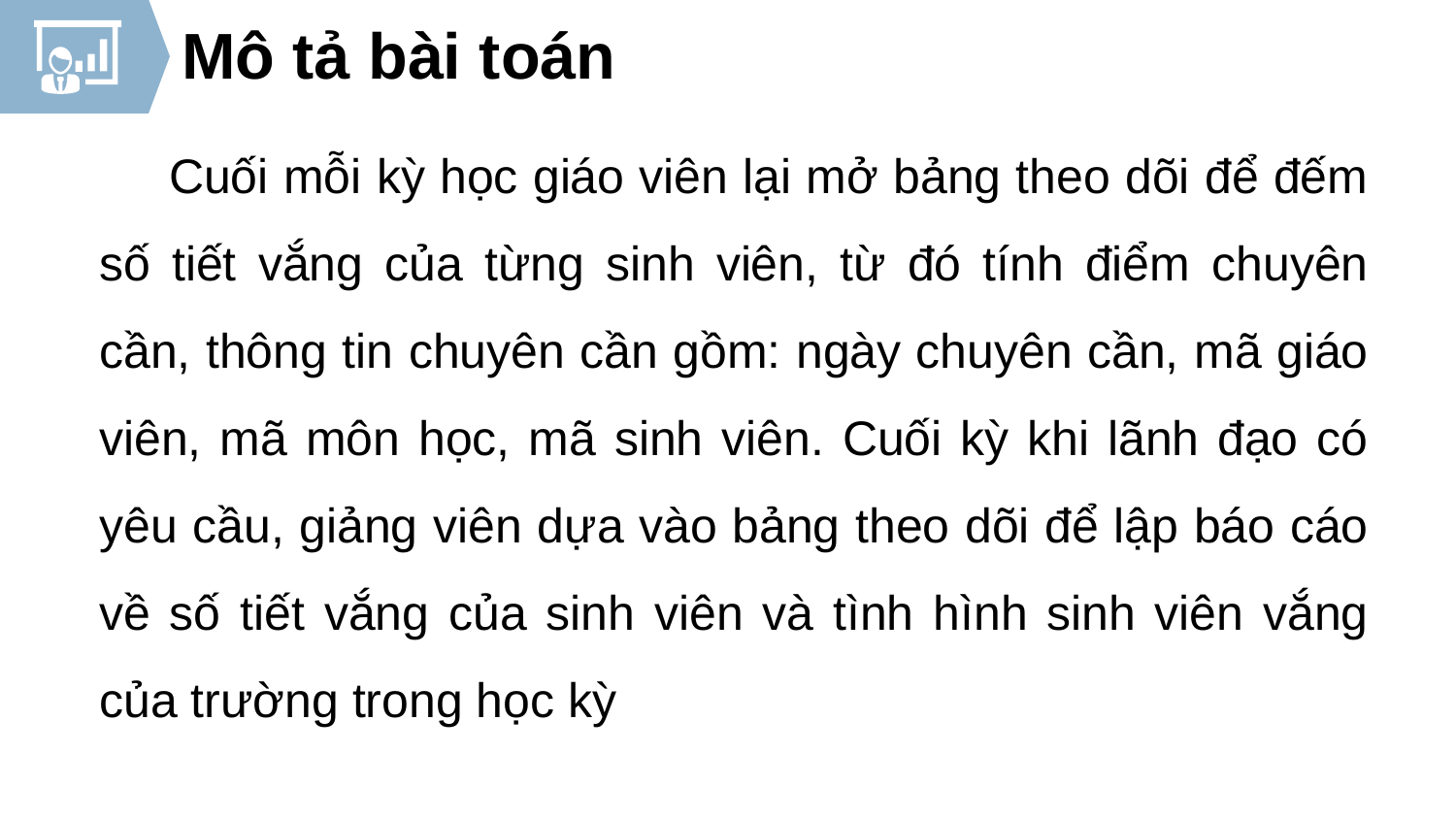

Mô tả bài toán

      Cuối mỗi kỳ học giáo viên lại mở bảng theo dõi để đếm số tiết vắng của từng sinh viên, từ đó tính điểm chuyên cần, thông tin chuyên cần gồm: ngày chuyên cần, mã giáo viên, mã môn học, mã sinh viên. Cuối kỳ khi lãnh đạo có yêu cầu, giảng viên dựa vào bảng theo dõi để lập báo cáo về số tiết vắng của sinh viên và tình hình sinh viên vắng của trường trong học kỳ